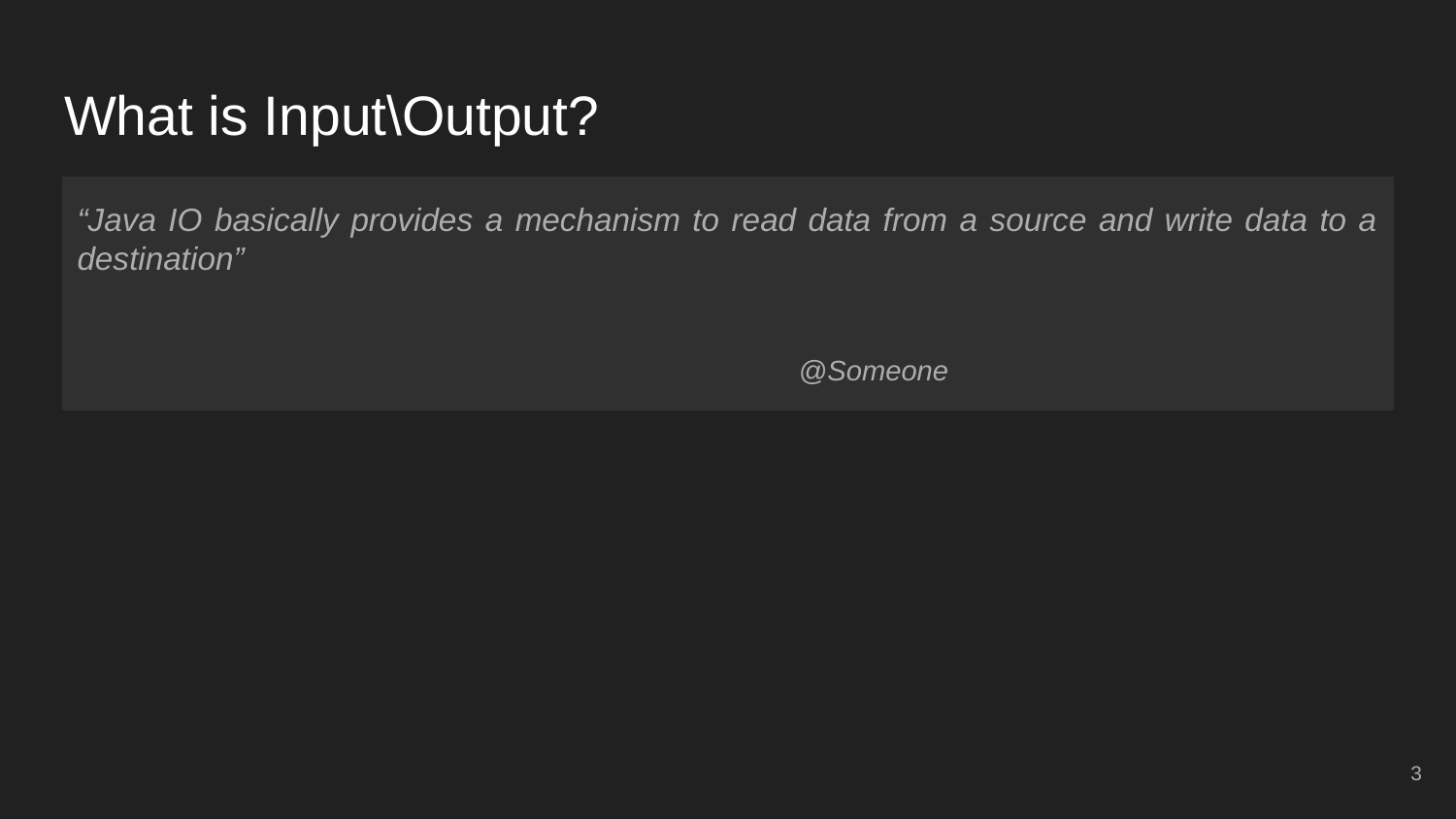

# What is Input\Output?

“Java IO basically provides a mechanism to read data from a source and write data to a destination”
										@Someone

3